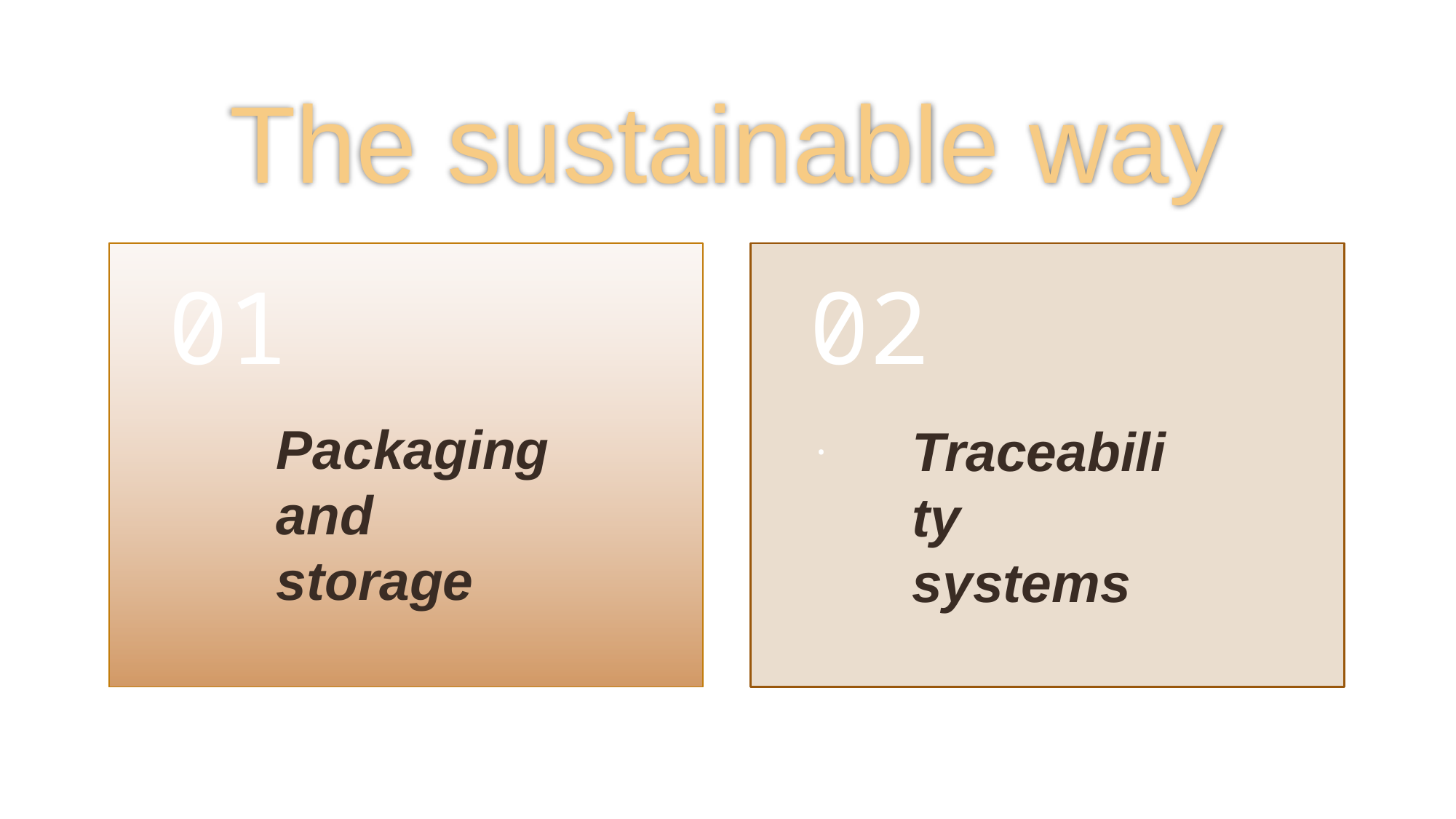

# The sustainable way

01
.
02
Packaging and storage
Traceability systems